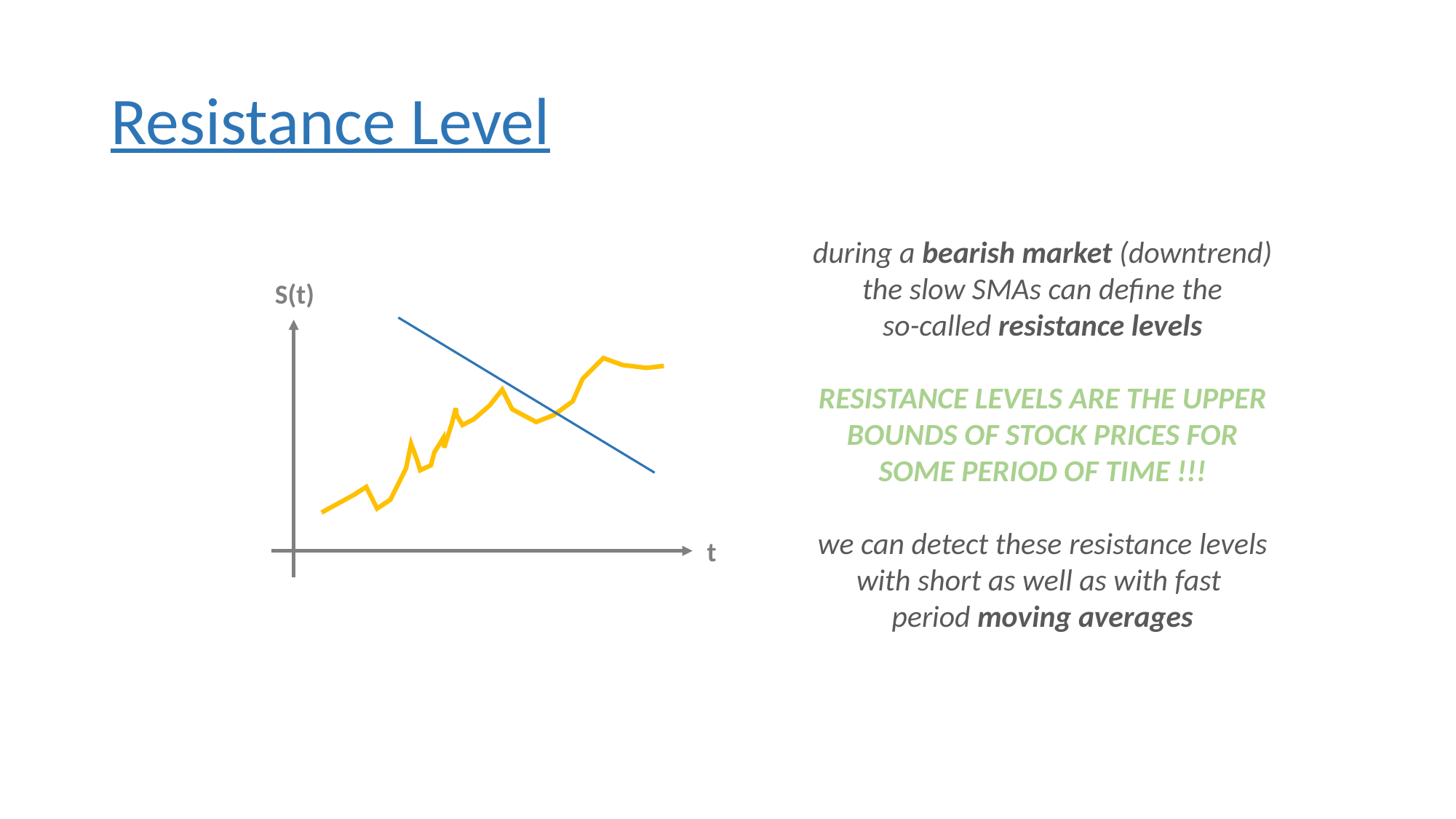

# Resistance Level
during a bearish market (downtrend)
the slow SMAs can define the
so-called resistance levels

RESISTANCE LEVELS ARE THE UPPER
BOUNDS OF STOCK PRICES FOR
SOME PERIOD OF TIME !!!

we can detect these resistance levels
with short as well as with fast
period moving averages
S(t)

t